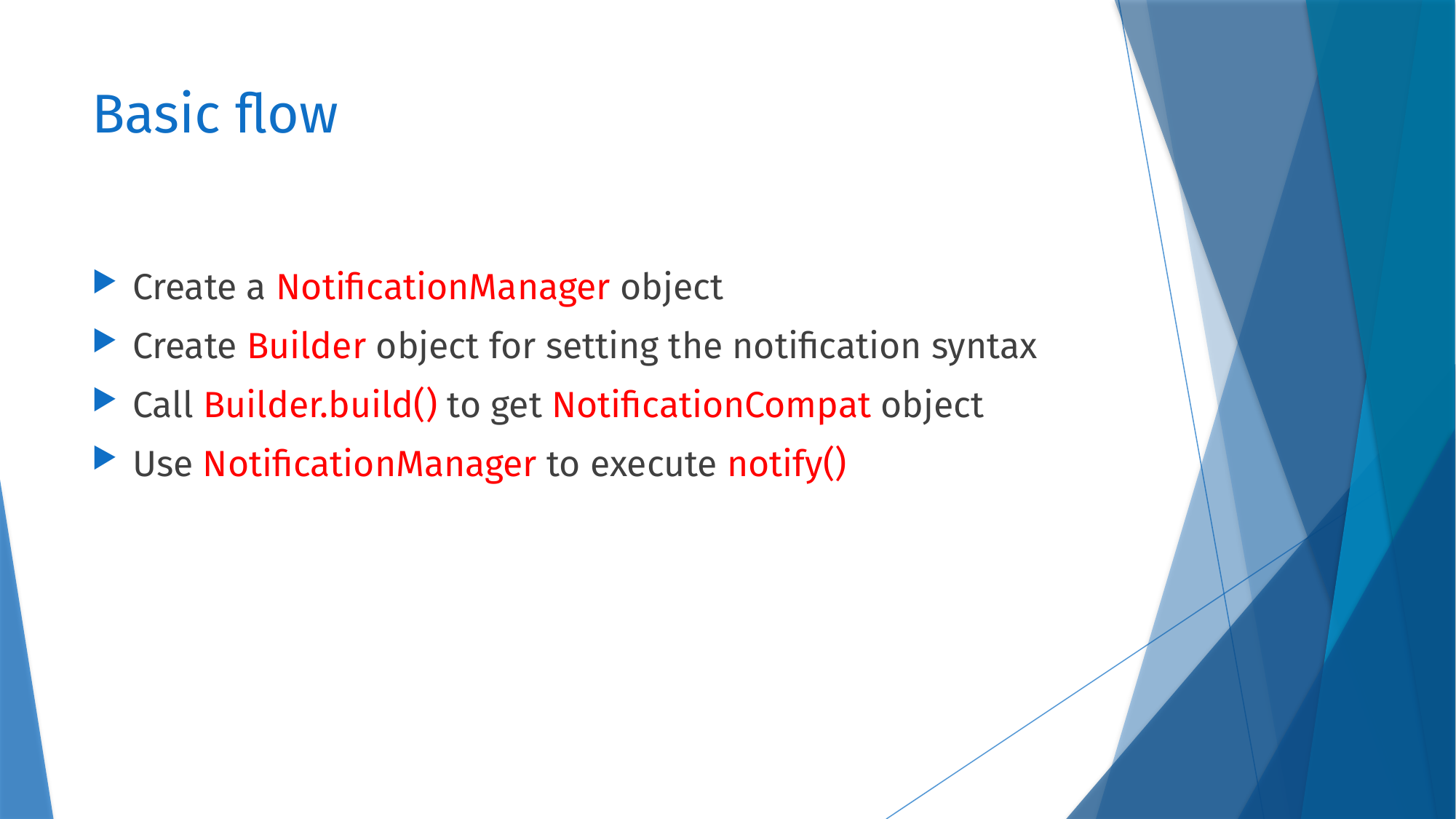

# Basic flow
Create a NotificationManager object
Create Builder object for setting the notification syntax
Call Builder.build() to get NotificationCompat object
Use NotificationManager to execute notify()